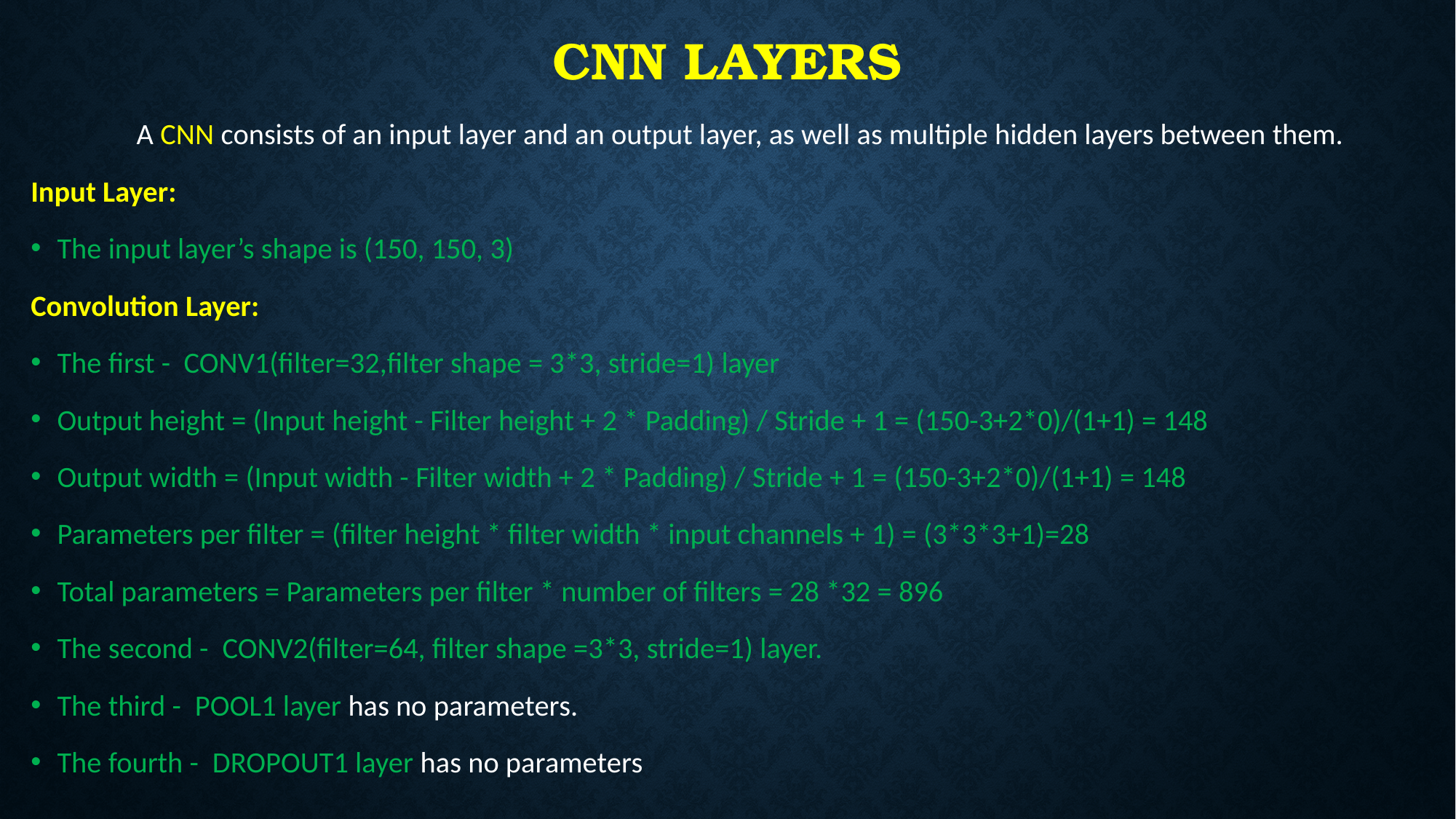

# CNN LAYERS
	A CNN consists of an input layer and an output layer, as well as multiple hidden layers between them.
Input Layer:
	The input layer’s shape is (150, 150, 3)
Convolution Layer:
The first -  CONV1(filter=32,filter shape = 3*3, stride=1) layer
Output height = (Input height - Filter height + 2 * Padding) / Stride + 1 = (150-3+2*0)/(1+1) = 148
Output width = (Input width - Filter width + 2 * Padding) / Stride + 1 = (150-3+2*0)/(1+1) = 148
Parameters per filter = (filter height * filter width * input channels + 1) = (3*3*3+1)=28
Total parameters = Parameters per filter * number of filters = 28 *32 = 896
The second -  CONV2(filter=64, filter shape =3*3, stride=1) layer.
The third -  POOL1 layer has no parameters.
The fourth -  DROPOUT1 layer has no parameters